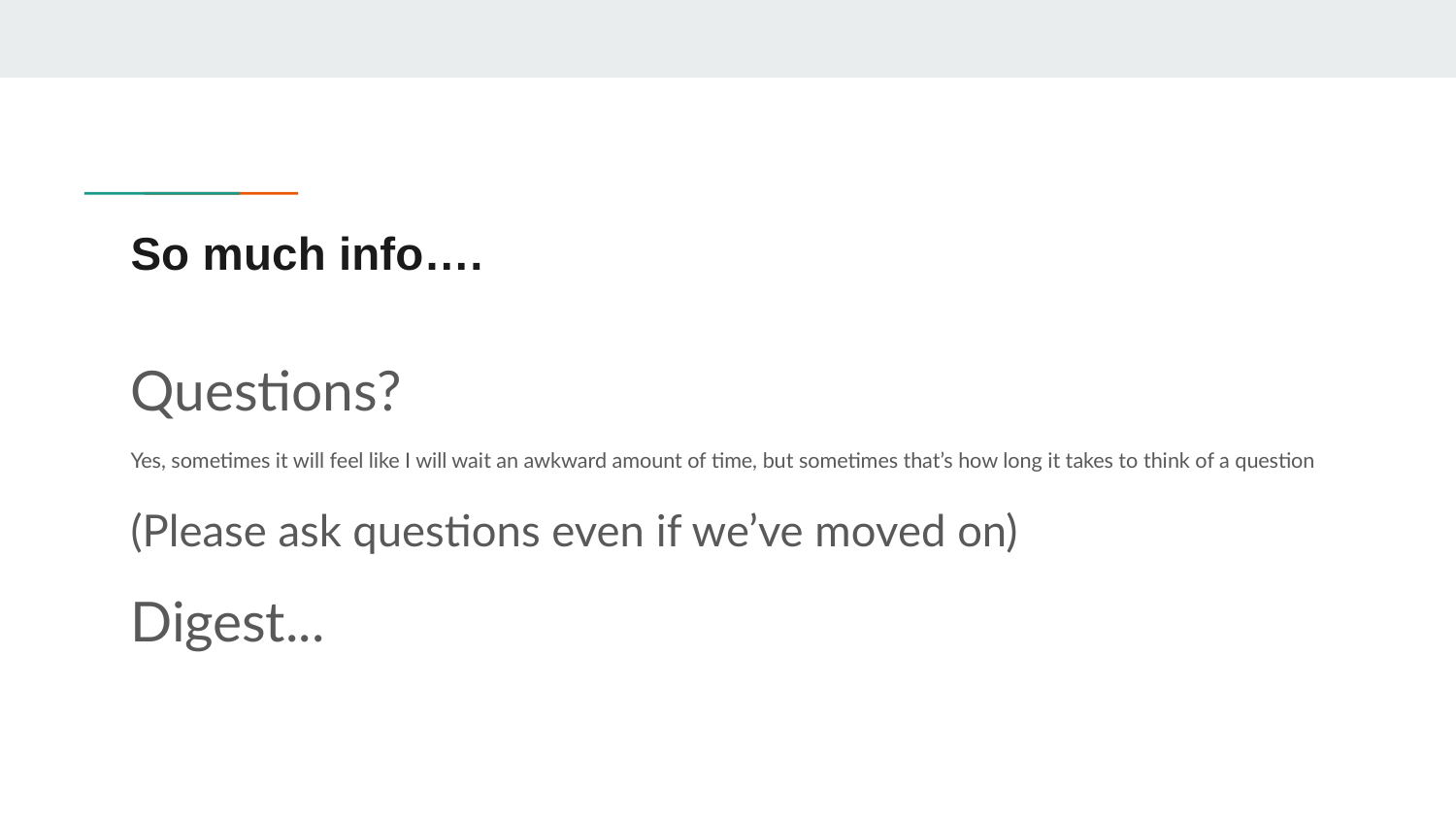

# So much info….
Questions?
Yes, sometimes it will feel like I will wait an awkward amount of time, but sometimes that’s how long it takes to think of a question
(Please ask questions even if we’ve moved on)
Digest...